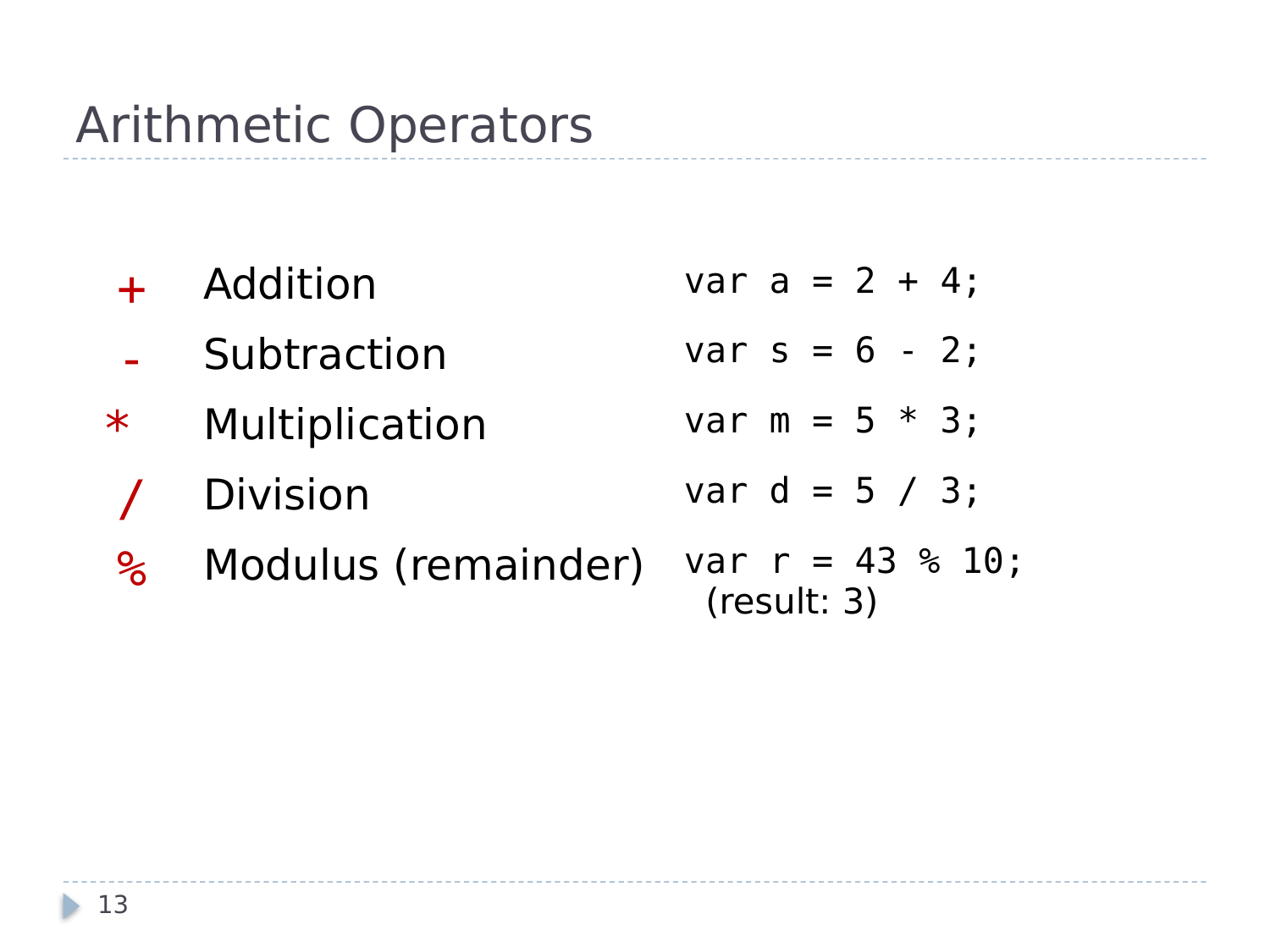

# Arithmetic Operators
| + | Addition | var a = 2 + 4; |
| --- | --- | --- |
| - | Subtraction | var s = 6 - 2; |
| \* | Multiplication | var m = 5 \* 3; |
| / | Division | var d = 5 / 3; |
| % | Modulus (remainder) | var r = 43 % 10; (result: 3) |
13